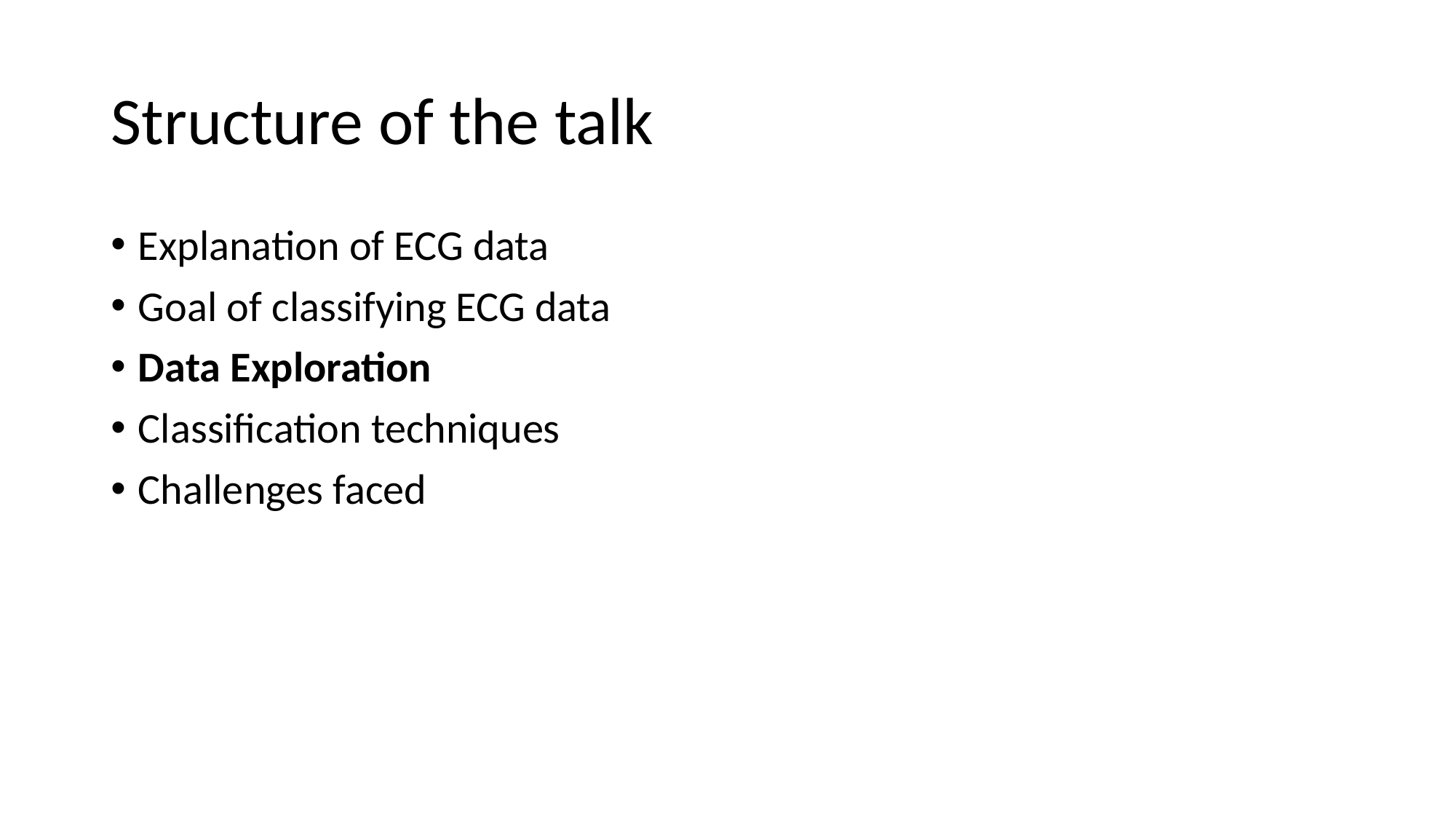

# Structure of the talk
Explanation of ECG data
Goal of classifying ECG data
Data Exploration
Classification techniques
Challenges faced